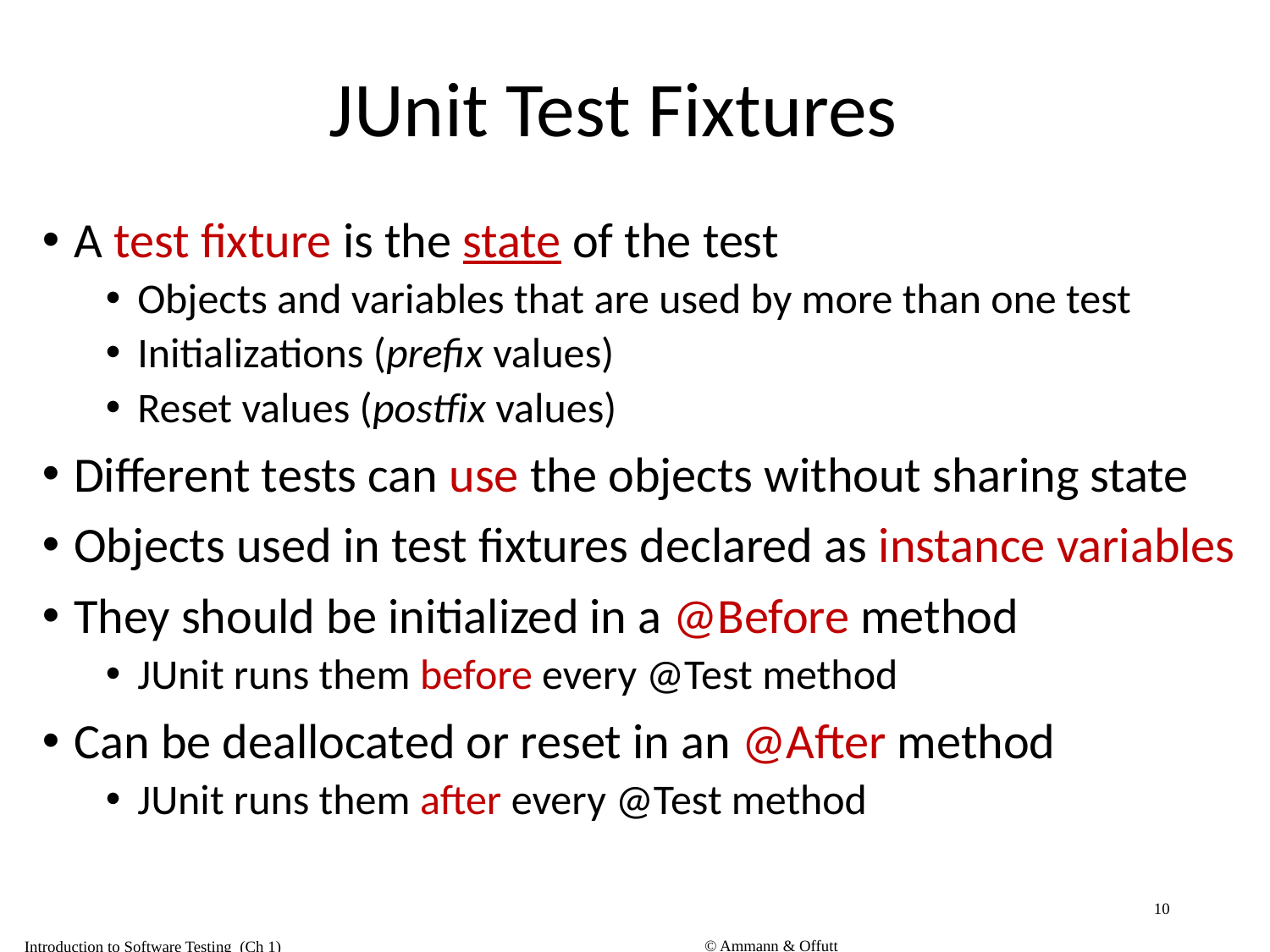

# JUnit Test Fixtures
A test fixture is the state of the test
Objects and variables that are used by more than one test
Initializations (prefix values)
Reset values (postfix values)
Different tests can use the objects without sharing state
Objects used in test fixtures declared as instance variables
They should be initialized in a @Before method
JUnit runs them before every @Test method
Can be deallocated or reset in an @After method
JUnit runs them after every @Test method
10
© Ammann & Offutt
Introduction to Software Testing  (Ch 1)